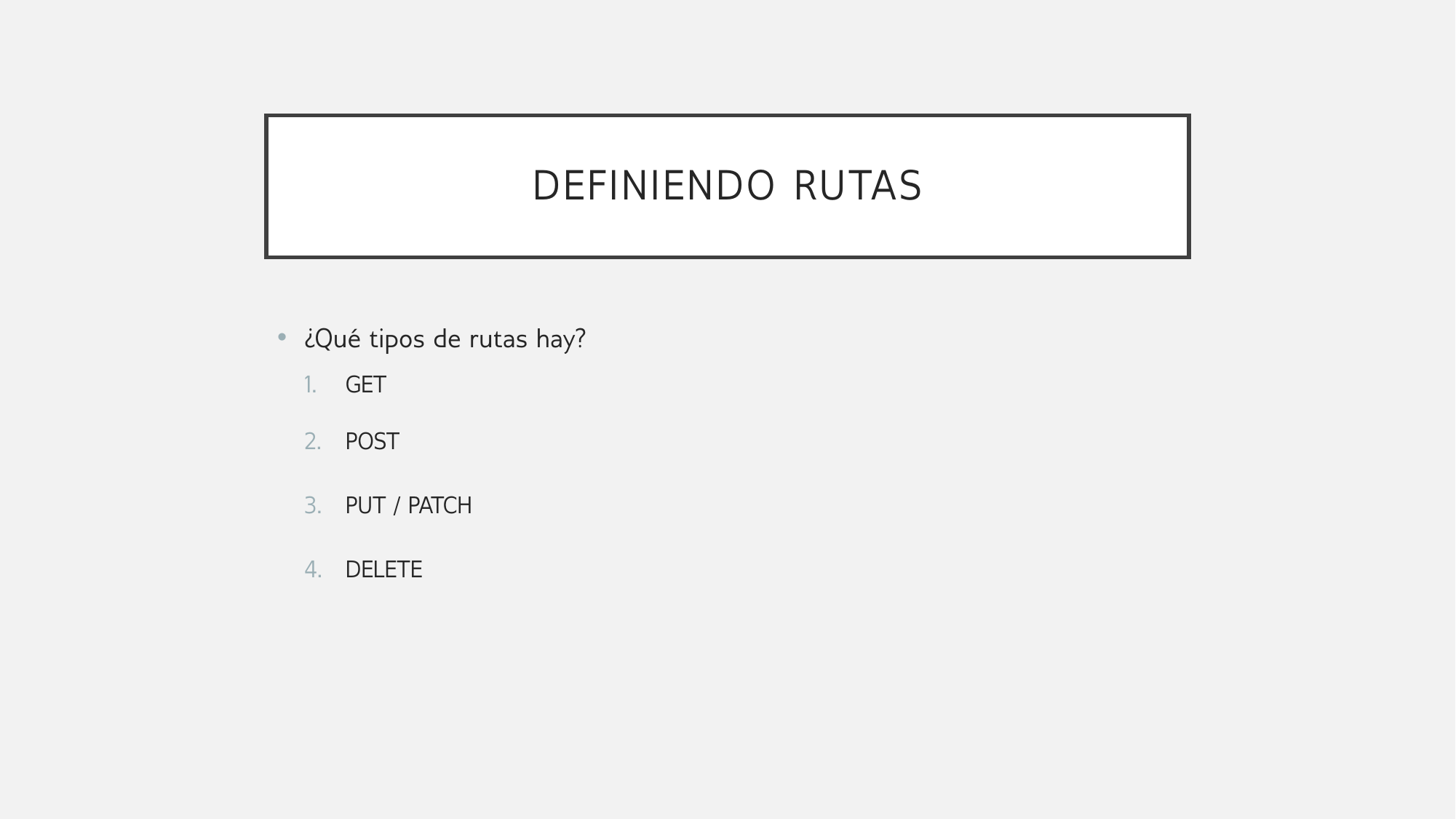

# Definiendo rutas
¿Qué tipos de rutas hay?
GET

POST

PUT / PATCH
DELETE